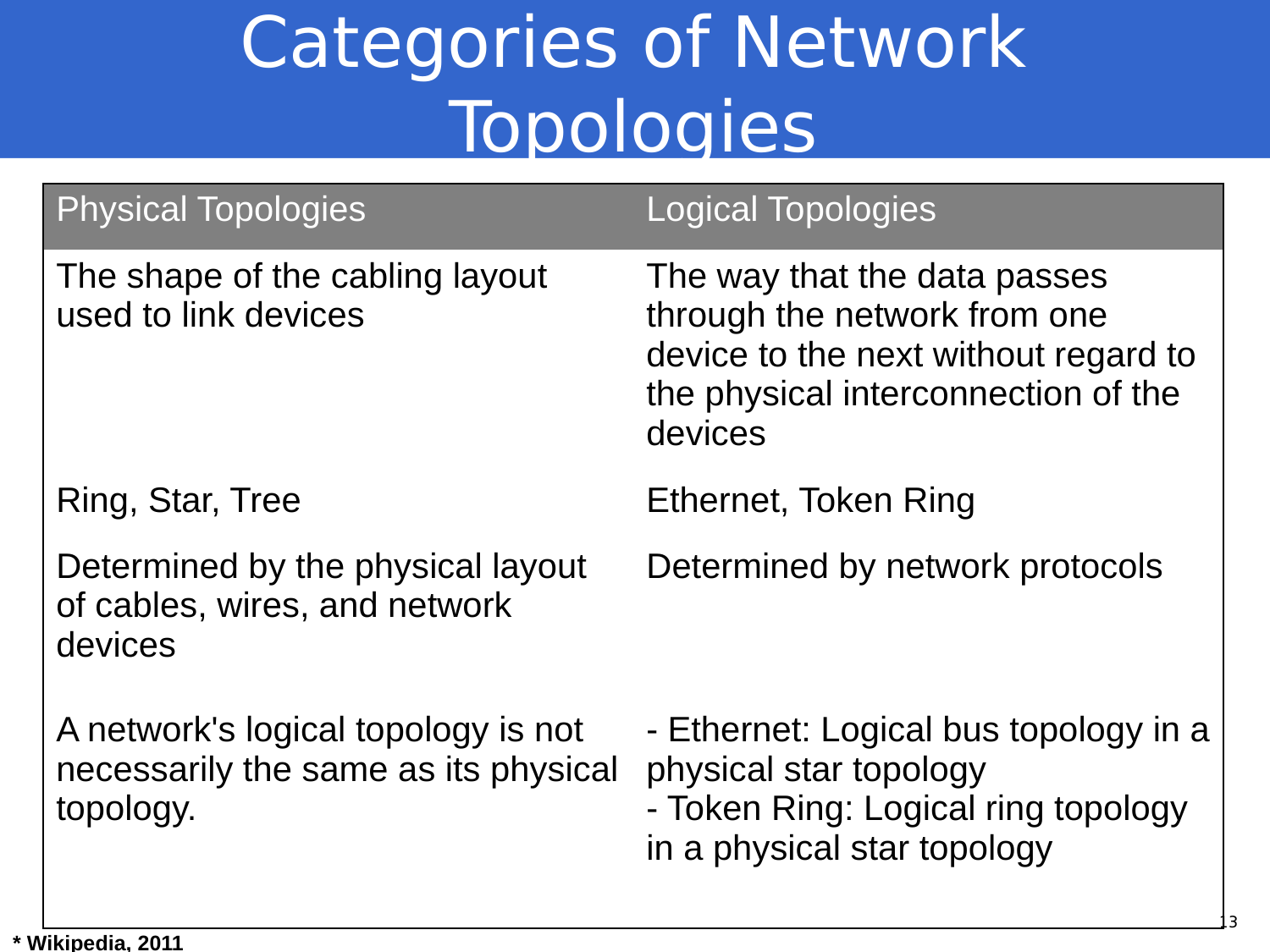

# Categories of Network Topologies
| Physical Topologies | Logical Topologies |
| --- | --- |
| The shape of the cabling layout used to link devices | The way that the data passes through the network from one device to the next without regard to the physical interconnection of the devices |
| Ring, Star, Tree | Ethernet, Token Ring |
| Determined by the physical layout of cables, wires, and network devices | Determined by network protocols |
| A network's logical topology is not necessarily the same as its physical topology. | - Ethernet: Logical bus topology in a physical star topology - Token Ring: Logical ring topology in a physical star topology |
* Wikipedia, 2011